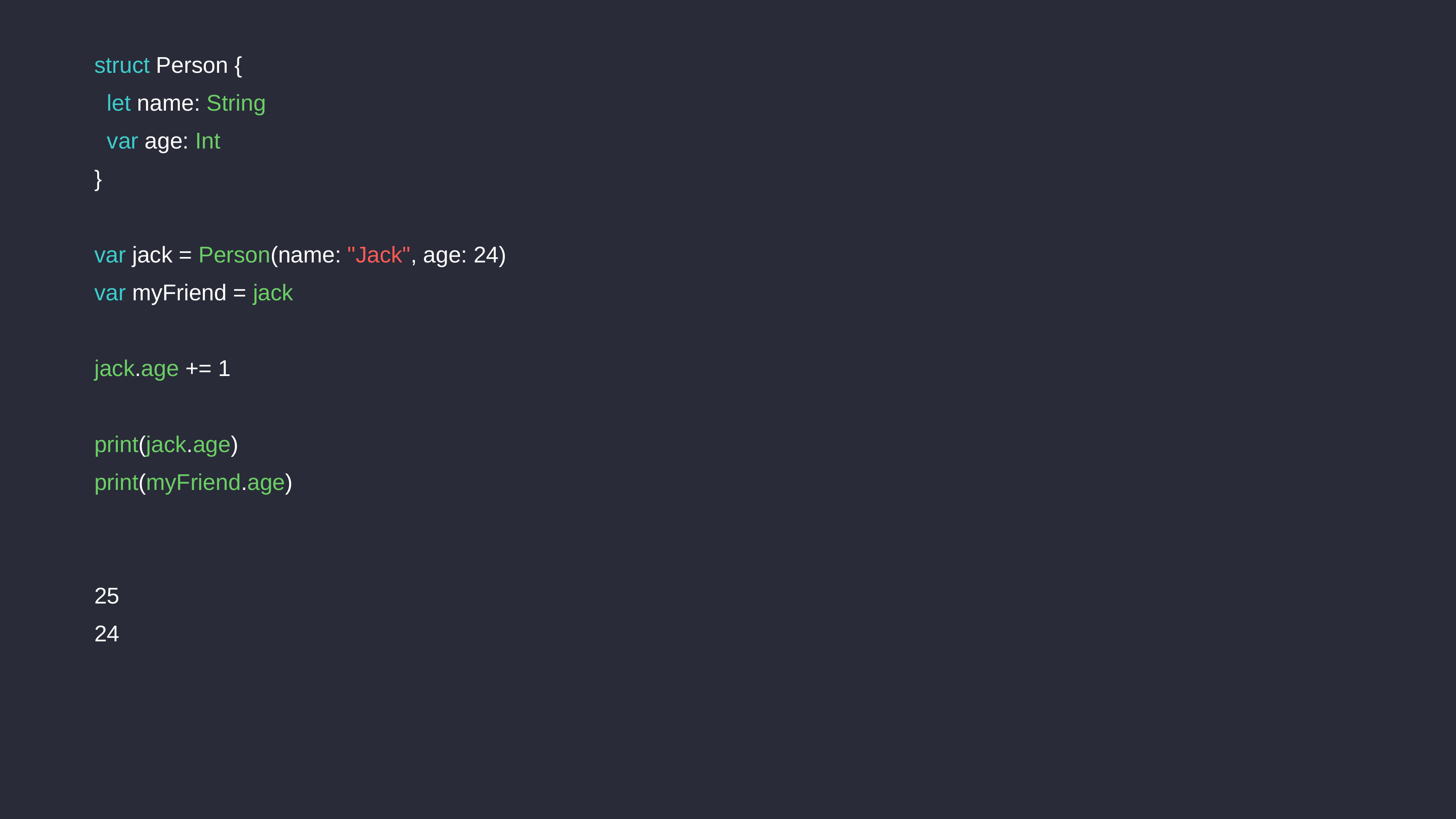

struct Person {
  let name: String
  var age: Int
}

var jack = Person(name: "Jack", age: 24)
var myFriend = jack

jack.age += 1

print(jack.age)
print(myFriend.age)

25
24